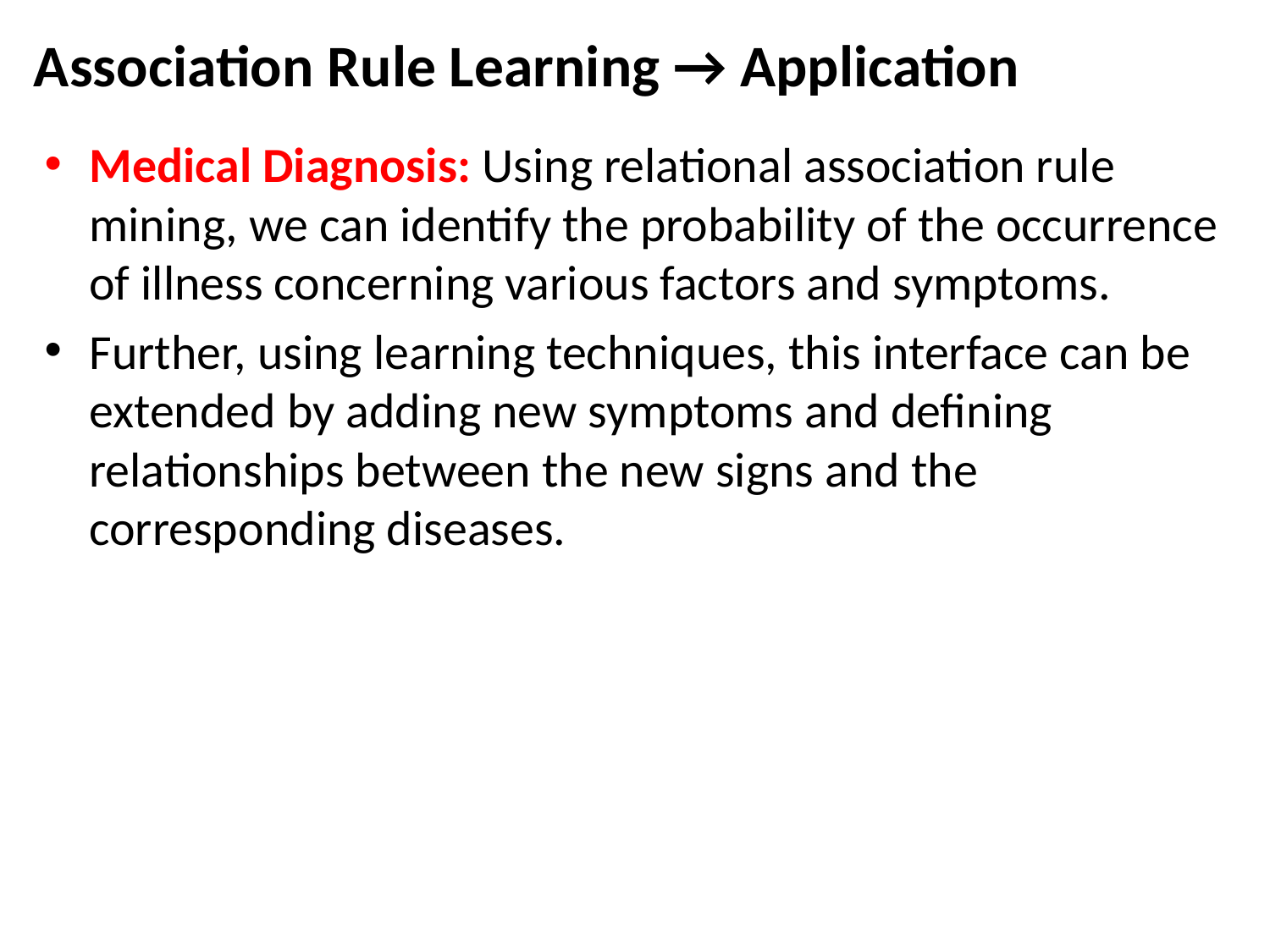

# Association Rule Learning → Application
Medical Diagnosis: Using relational association rule mining, we can identify the probability of the occurrence of illness concerning various factors and symptoms.
Further, using learning techniques, this interface can be extended by adding new symptoms and defining relationships between the new signs and the corresponding diseases.